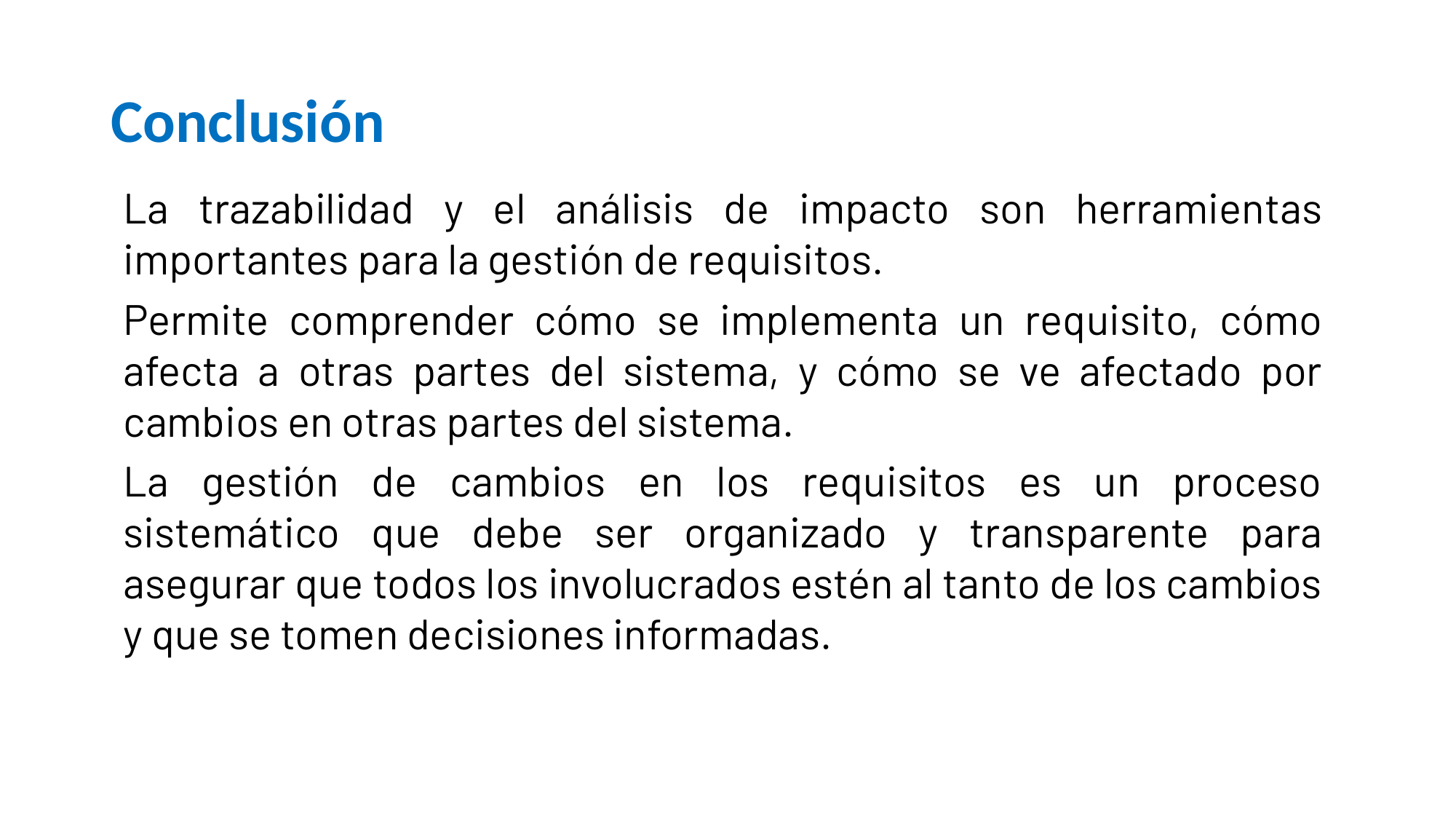

# Conclusión
La trazabilidad y el análisis de impacto son herramientas importantes para la gestión de requisitos.
Permite comprender cómo se implementa un requisito, cómo afecta a otras partes del sistema, y cómo se ve afectado por cambios en otras partes del sistema.
La gestión de cambios en los requisitos es un proceso sistemático que debe ser organizado y transparente para asegurar que todos los involucrados estén al tanto de los cambios y que se tomen decisiones informadas.